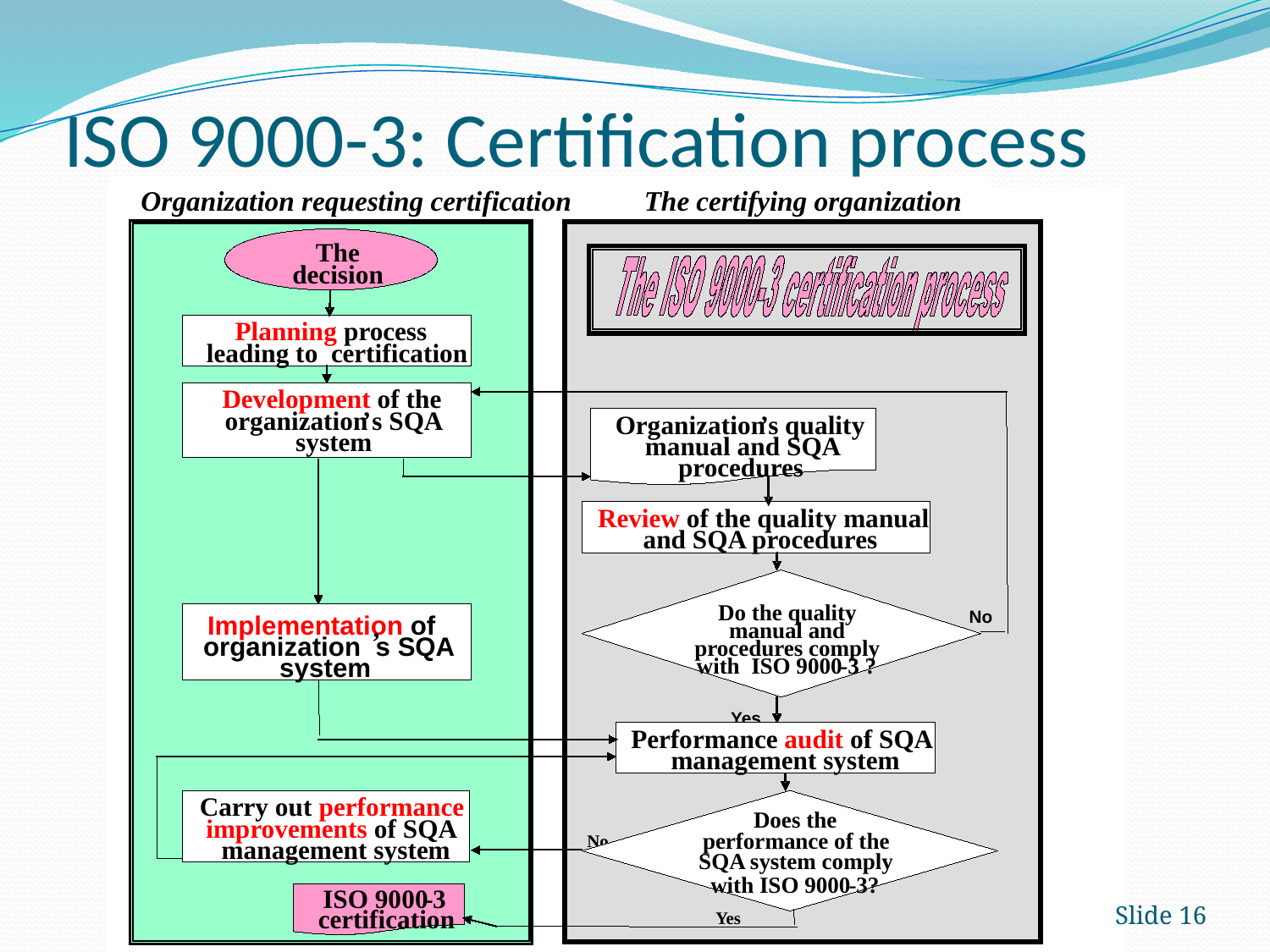

# ISO 9000-3: Certification process

Organization requesting certification

The
The
The
The
decision
decision
decision
decision

Planning process

Planning process
Planning process
Planning process
leading to  certification

leading to
leading to
leading to
certification
certification
certification

Development of the

organization
’
s SQA
Organization
’
s quality

Development of the
Development of the
Development of the
system
manual and SQA

organization
organization
organization
’
’
’
s
s
s

procedures
SQA system
SQA system
SQA system
Organization
Organization
’
’
s
s

quality manual and
quality manual and
SQA procedures
SQA procedures

Review of the
Review of the
quality manual and
quality manual and
SQA procedures
SQA procedures

Implementation
Implementation
Implementation

No
Implementation of
of
of
of
’
organization
s SQA

’
’
’
organization
organization
organization
s
s
s

SQA system
SQA system
SQA system
Do the quality
Do the quality

No
No
manual and
manual and

procedures
procedures
Yes
comply with
comply with
ISO 9000
ISO 9000
-
-
3 ?
3 ?

Yes
Yes

Performance audit
Performance audit
of SQA management
of SQA management
system
system

Yes

The certifying organization

Review of the quality manual

and SQA procedures

Do the quality
manual and

procedures comply
system
with  ISO 9000
-
3 ?

Performance audit of SQA

management system

Carry out performance

Does the
improvements of SQA

performance of the
No
management system

SQA system comply

with ISO 9000
-
3?
ISO 9000
-
3

certification

Slide 16